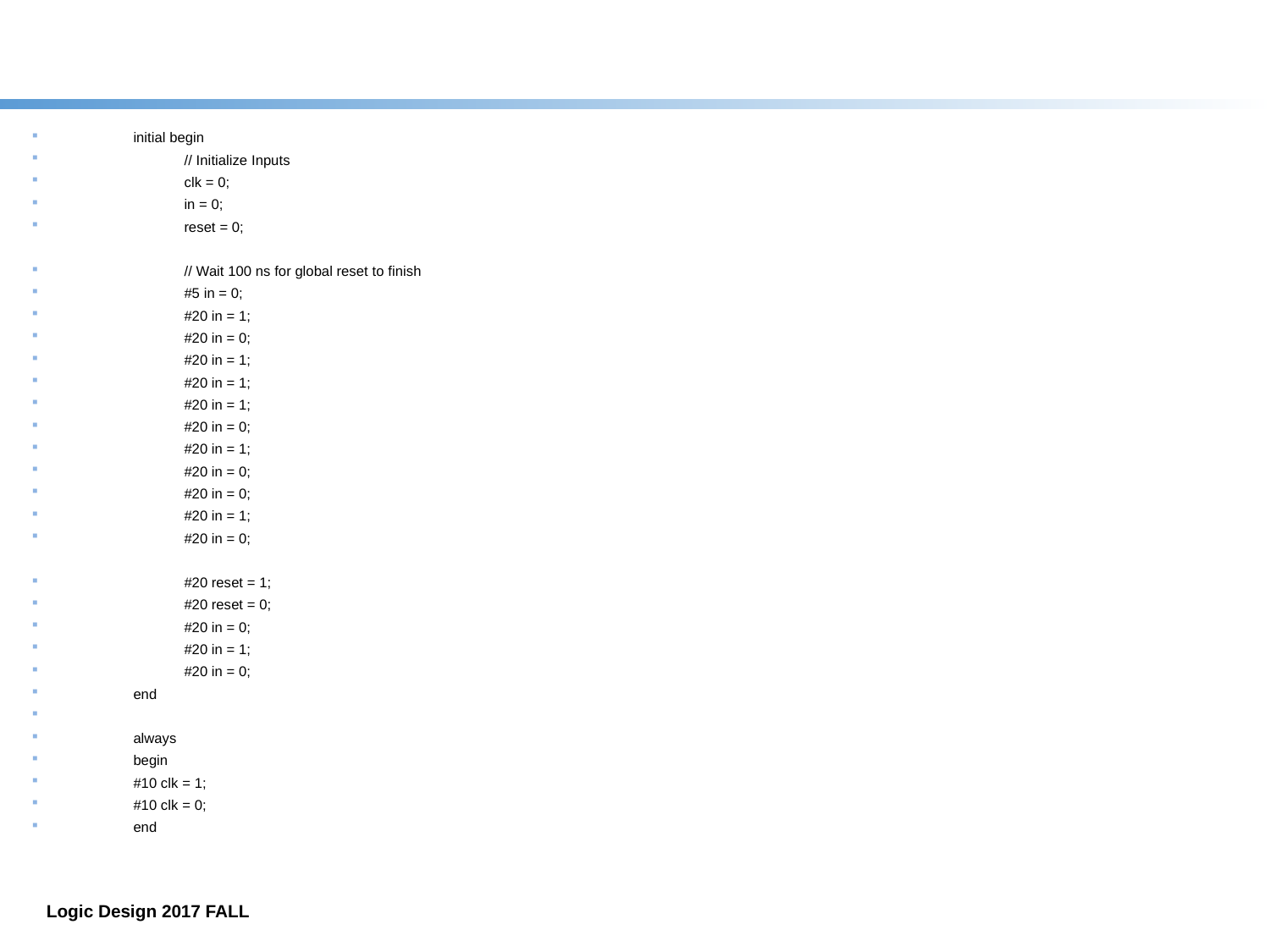

#
	initial begin
		// Initialize Inputs
		clk = 0;
		in = 0;
		reset = 0;

		// Wait 100 ns for global reset to finish
		#5 in = 0;
		#20 in = 1;
		#20 in = 0;
		#20 in = 1;
		#20 in = 1;
		#20 in = 1;
		#20 in = 0;
		#20 in = 1;
		#20 in = 0;
		#20 in = 0;
		#20 in = 1;
		#20 in = 0;

		#20 reset = 1;
		#20 reset = 0;
		#20 in = 0;
		#20 in = 1;
		#20 in = 0;
	end

	always
	begin
	#10 clk = 1;
	#10 clk = 0;
	end